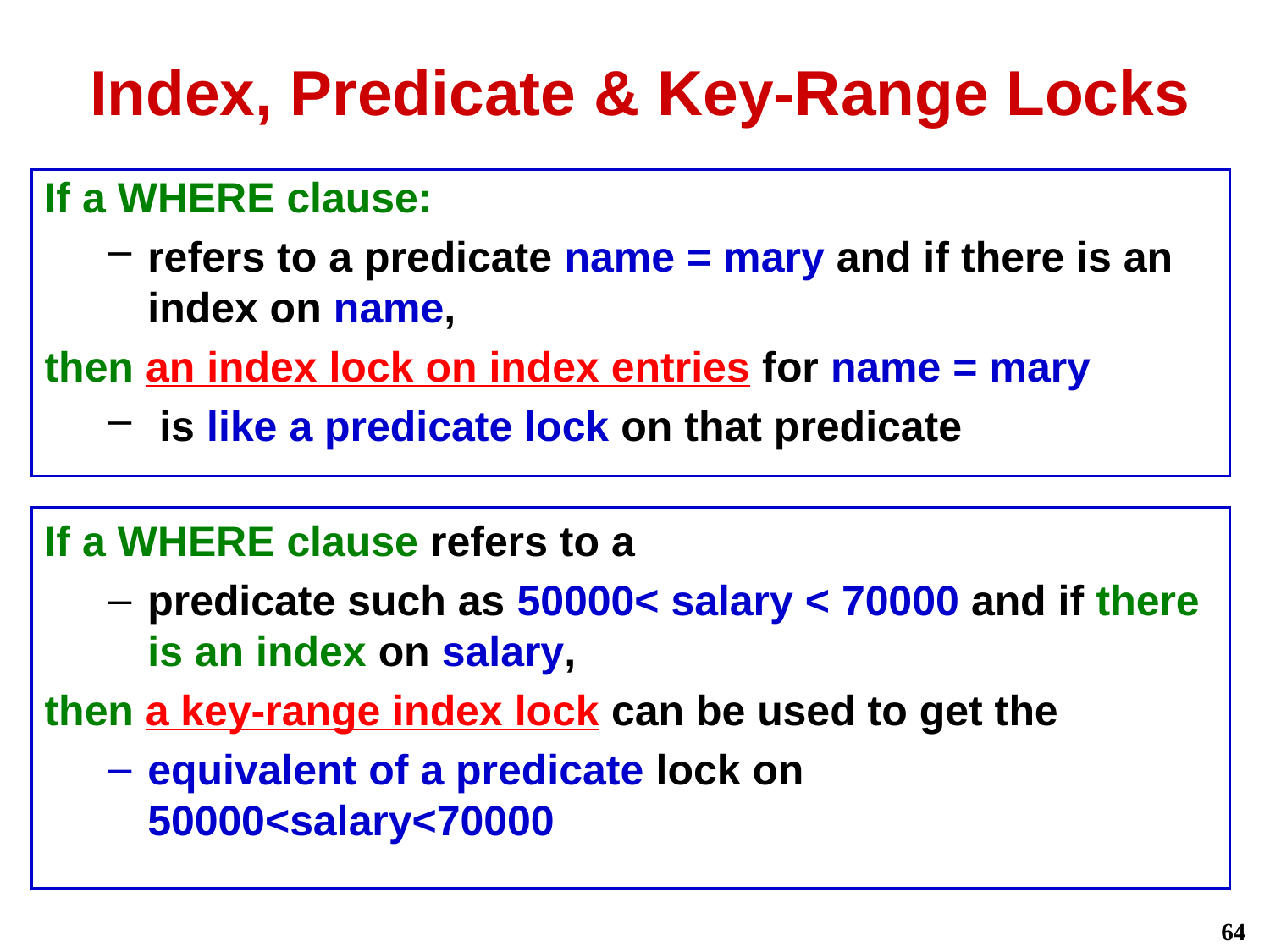

# Index, Predicate & Key-Range Locks
If a WHERE clause:
refers to a predicate name = mary and if there is an index on name,
then an index lock on index entries for name = mary
 is like a predicate lock on that predicate
If a WHERE clause refers to a
predicate such as 50000< salary < 70000 and if there is an index on salary,
then a key-range index lock can be used to get the
equivalent of a predicate lock on 50000<salary<70000
64